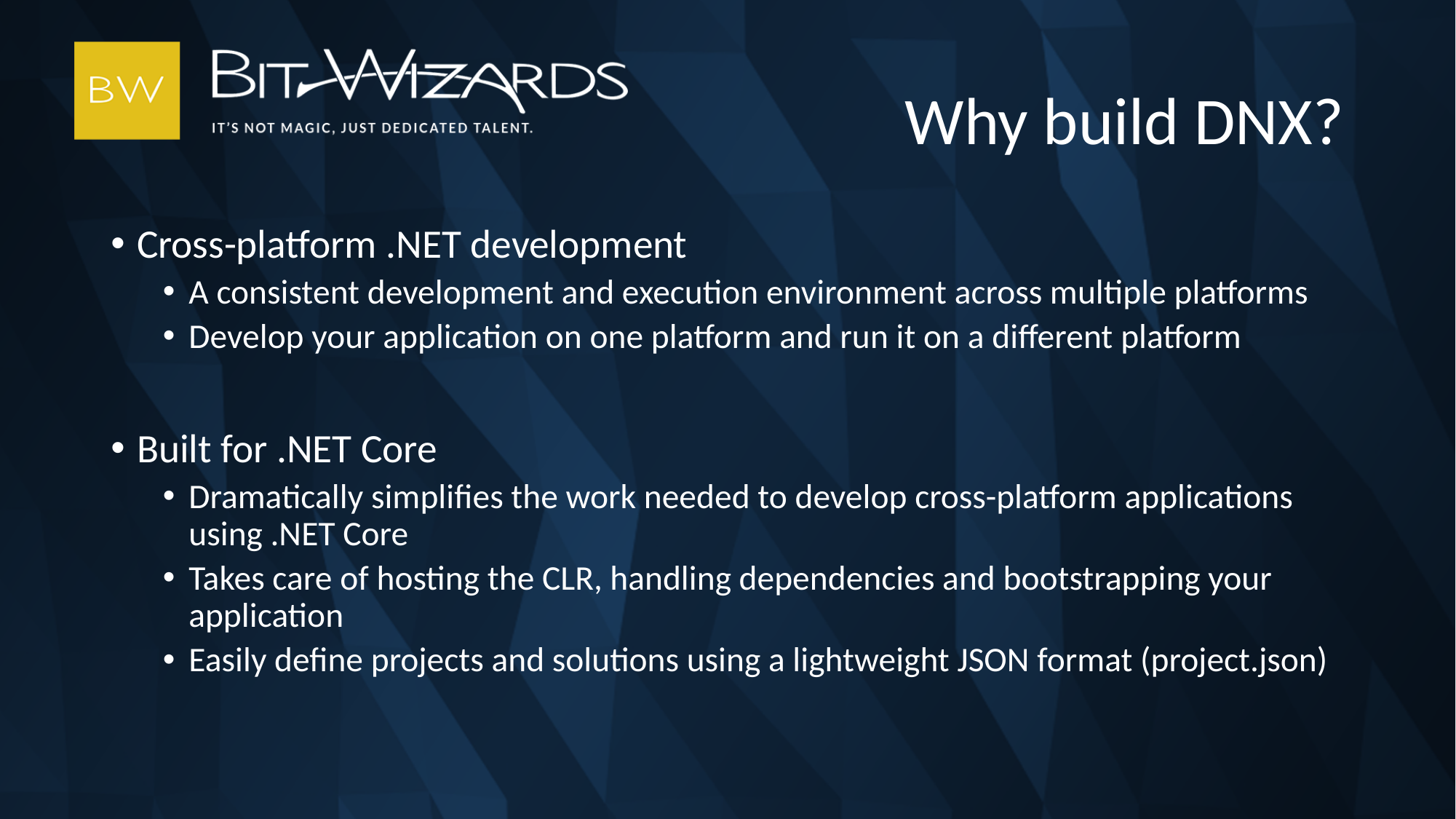

# Why build DNX?
Cross-platform .NET development
A consistent development and execution environment across multiple platforms
Develop your application on one platform and run it on a different platform

Built for .NET Core
Dramatically simplifies the work needed to develop cross-platform applications using .NET Core
Takes care of hosting the CLR, handling dependencies and bootstrapping your application
Easily define projects and solutions using a lightweight JSON format (project.json)